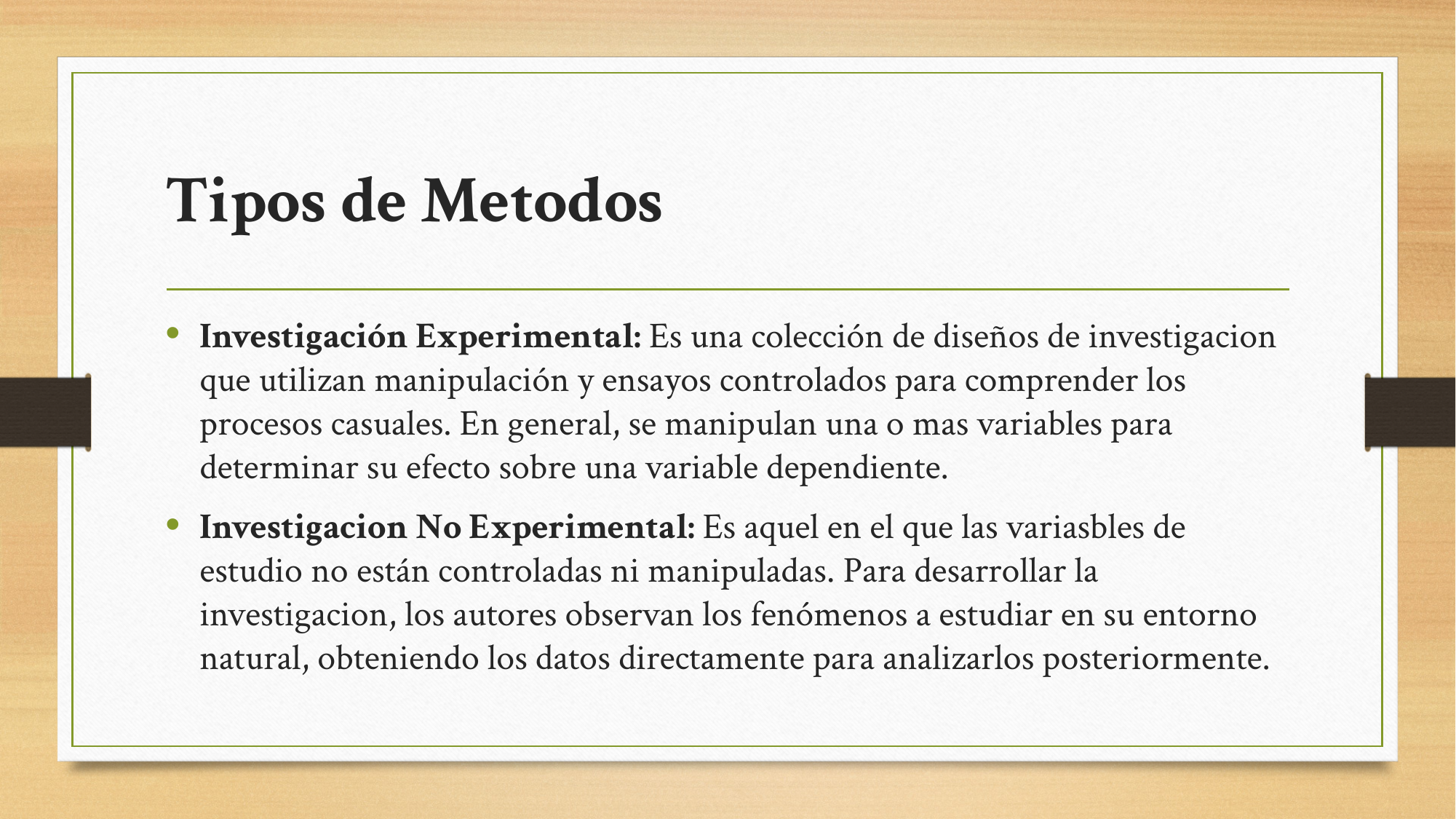

# Tipos de Metodos
Investigación Experimental: Es una colección de diseños de investigacion que utilizan manipulación y ensayos controlados para comprender los procesos casuales. En general, se manipulan una o mas variables para determinar su efecto sobre una variable dependiente.
Investigacion No Experimental: Es aquel en el que las variasbles de estudio no están controladas ni manipuladas. Para desarrollar la investigacion, los autores observan los fenómenos a estudiar en su entorno natural, obteniendo los datos directamente para analizarlos posteriormente.